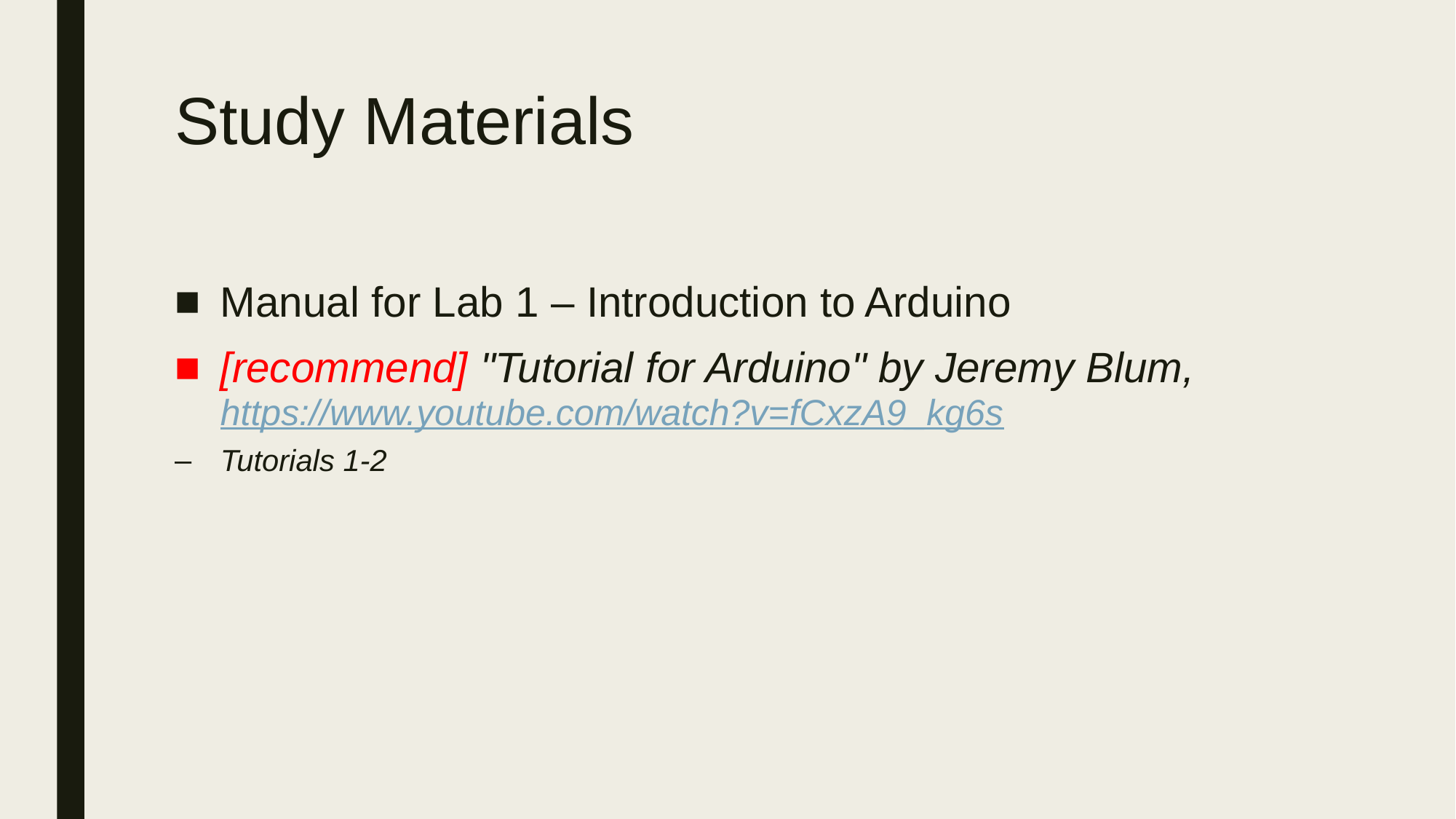

# Study Materials
Manual for Lab 1 – Introduction to Arduino
[recommend] "Tutorial for Arduino" by Jeremy Blum, https://www.youtube.com/watch?v=fCxzA9_kg6s
Tutorials 1-2